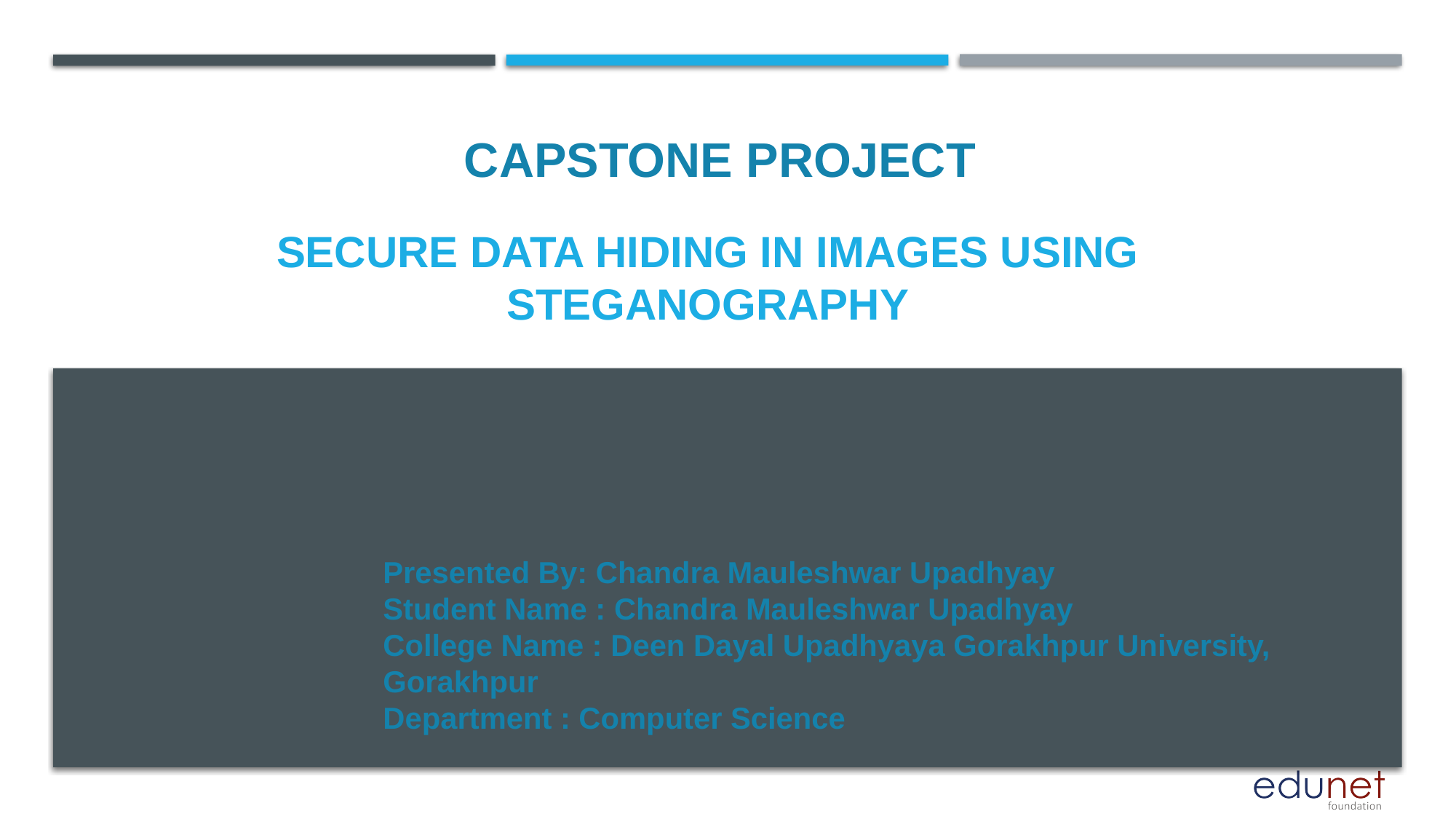

CAPSTONE PROJECT
# Secure data hiding in images using steganography
Presented By: Chandra Mauleshwar Upadhyay
Student Name : Chandra Mauleshwar Upadhyay
College Name : Deen Dayal Upadhyaya Gorakhpur University, Gorakhpur
Department : Computer Science